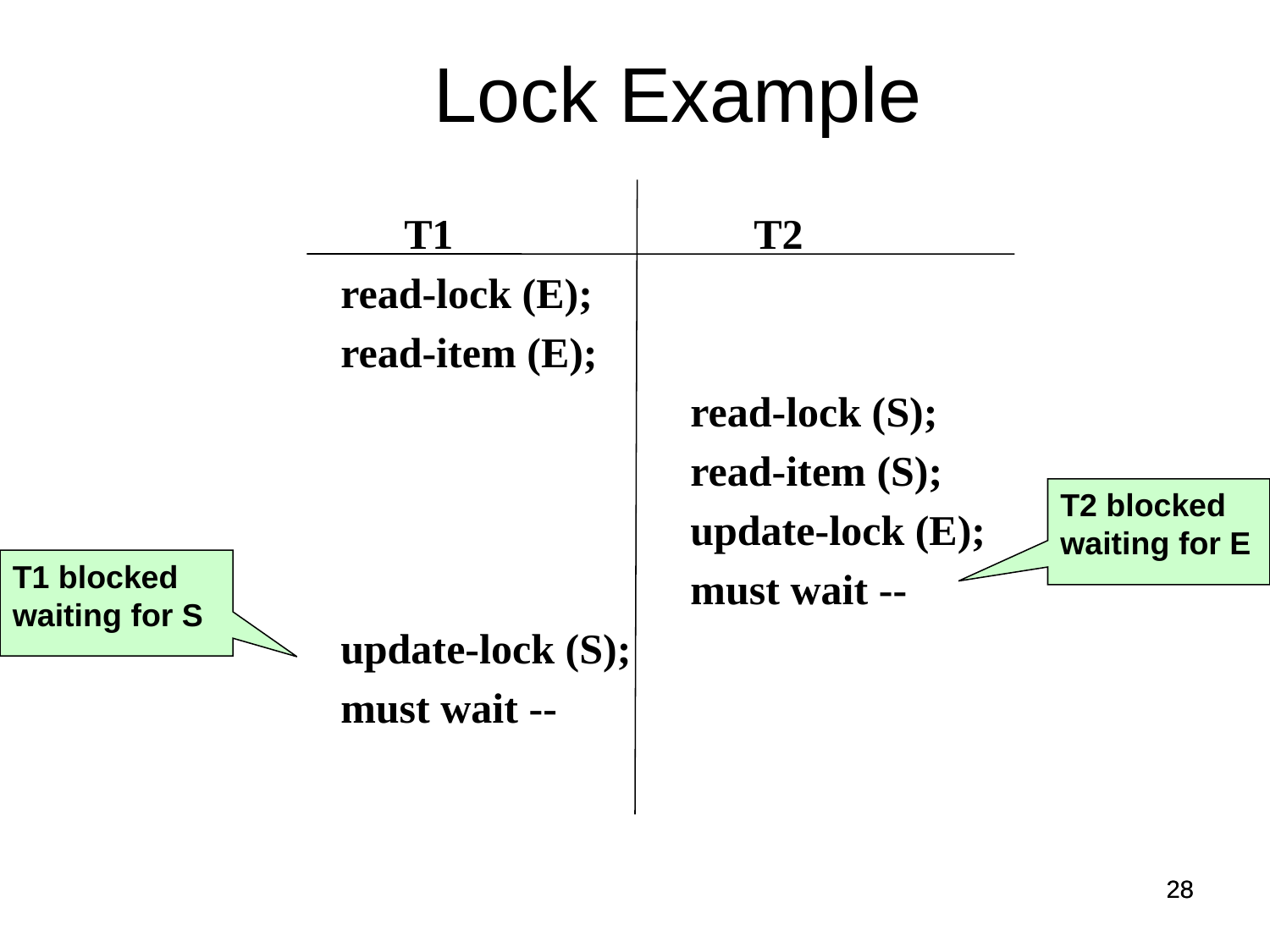

Lock Example

      T1
read-lock (E);
read-item (E);

update-lock (S);
must wait --
      T2

read-lock (S);
read-item (S);
update-lock (E);
must wait --

T2 blocked waiting for E
T1 blocked waiting for S
28
28